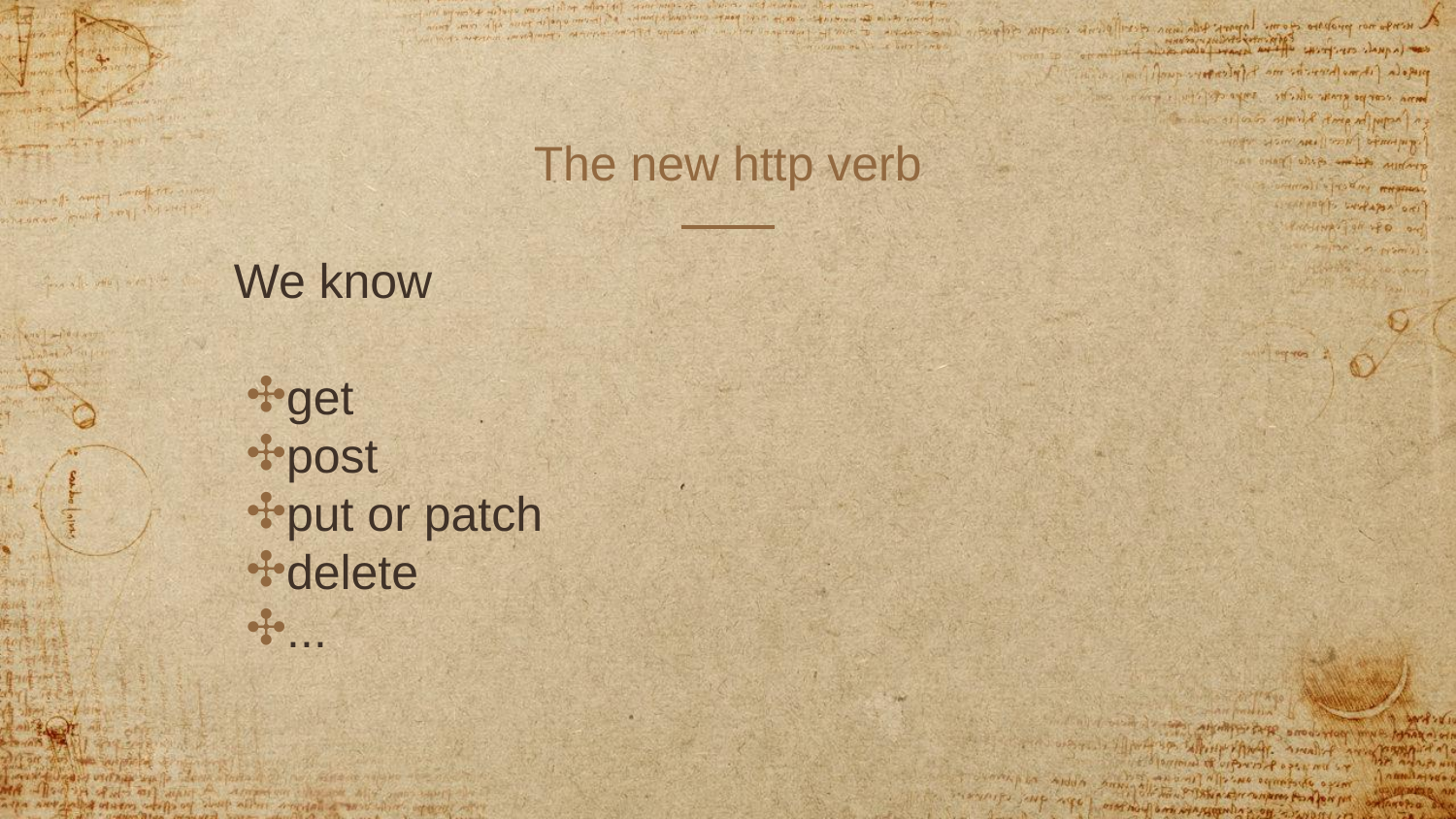

# The new http verb
We know

get
post
put or patch
delete
...